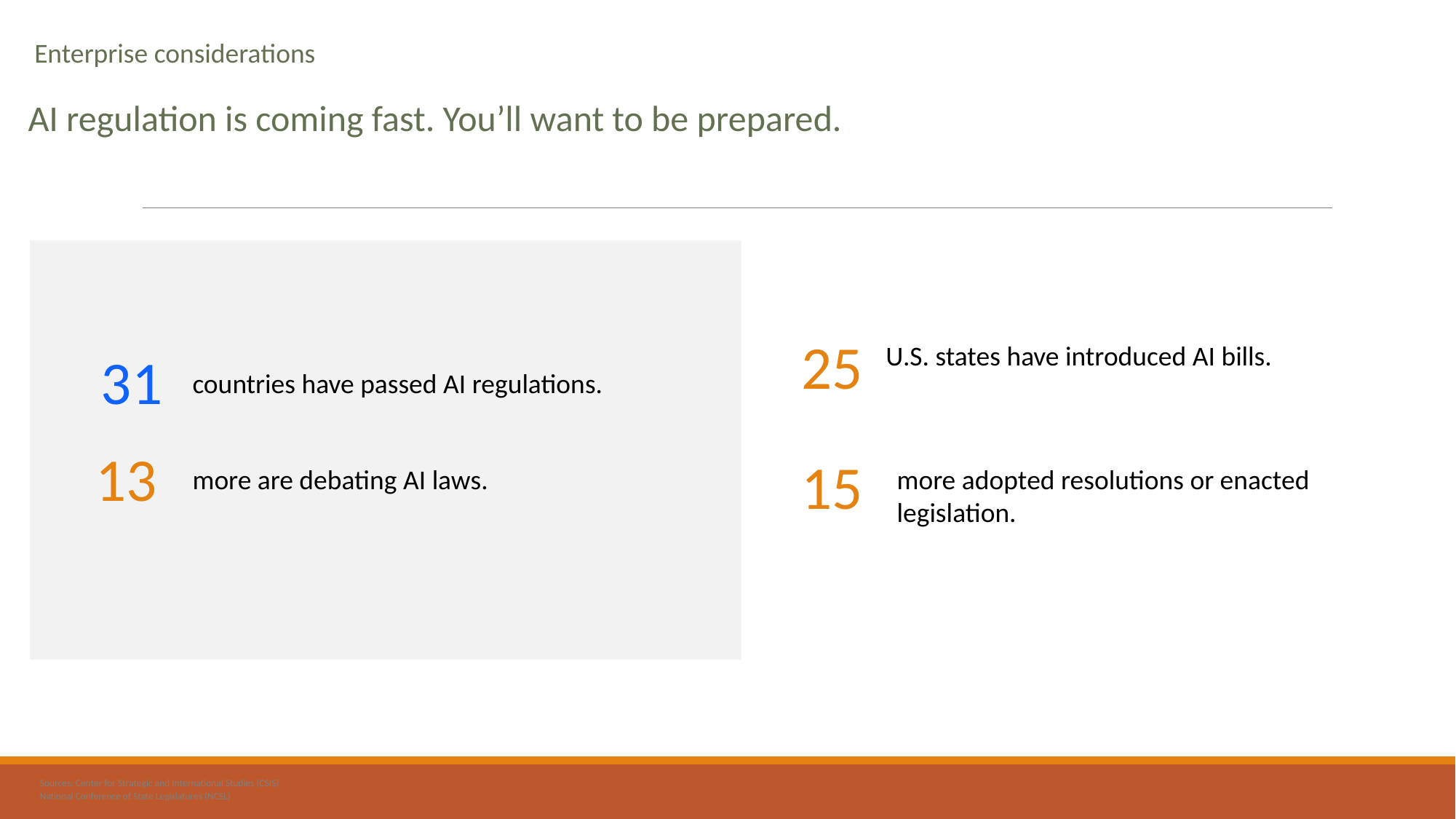

Enterprise considerations
AI regulation is coming fast. You’ll want to be prepared.

25
U.S. states have introduced AI bills.
31
countries have passed AI regulations.
13
15
more are debating AI laws.
more adopted resolutions or enacted legislation.

Sources: Center for Strategic and International Studies (CSIS)
National Conference of State Legislatures (NCSL)